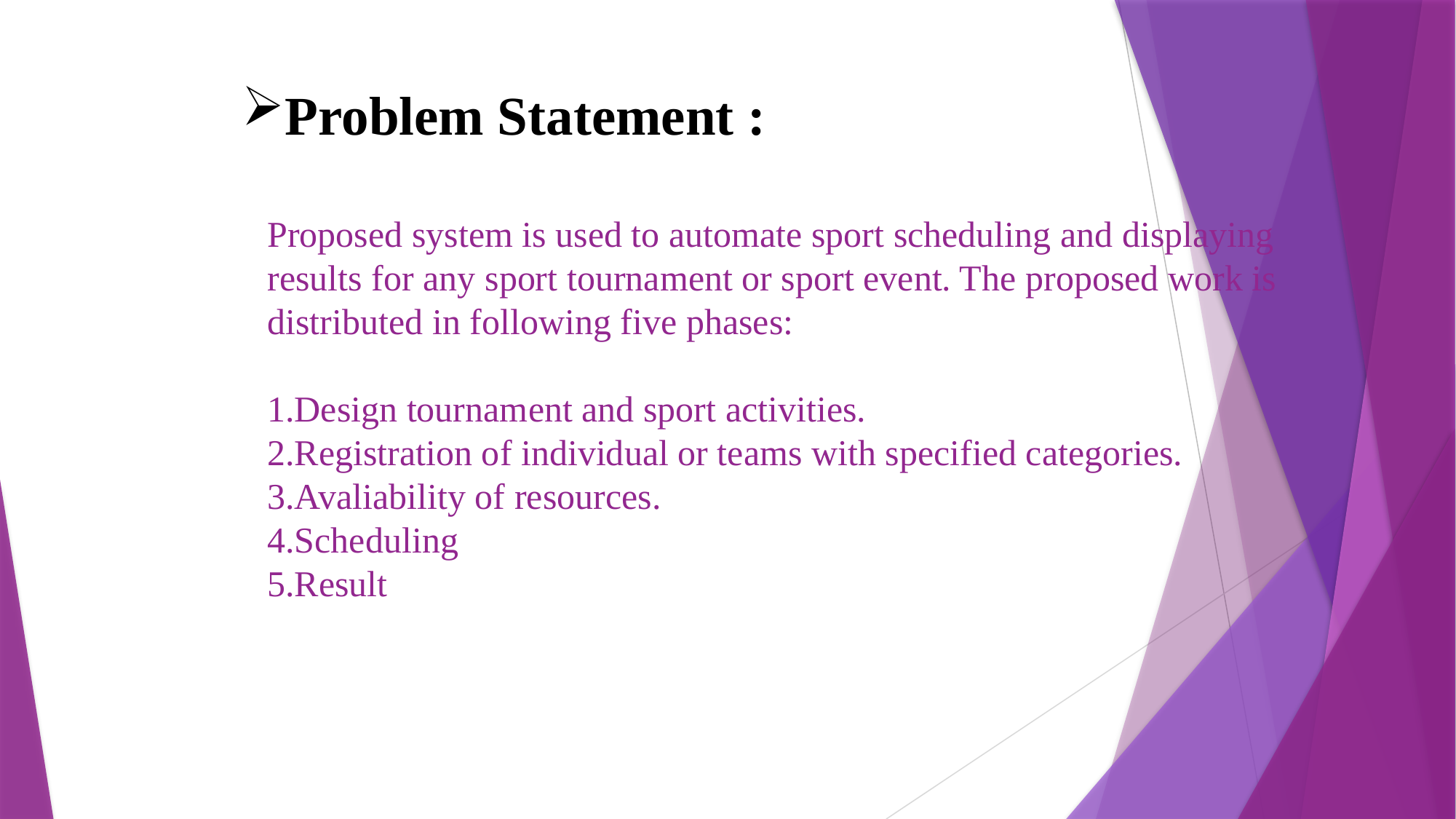

# Problem Statement : Proposed system is used to automate sport scheduling and displaying results for any sport tournament or sport event. The proposed work is distributed in following five phases: 1.Design tournament and sport activities. 2.Registration of individual or teams with specified categories. 3.Avaliability of resources. 4.Scheduling 5.Result